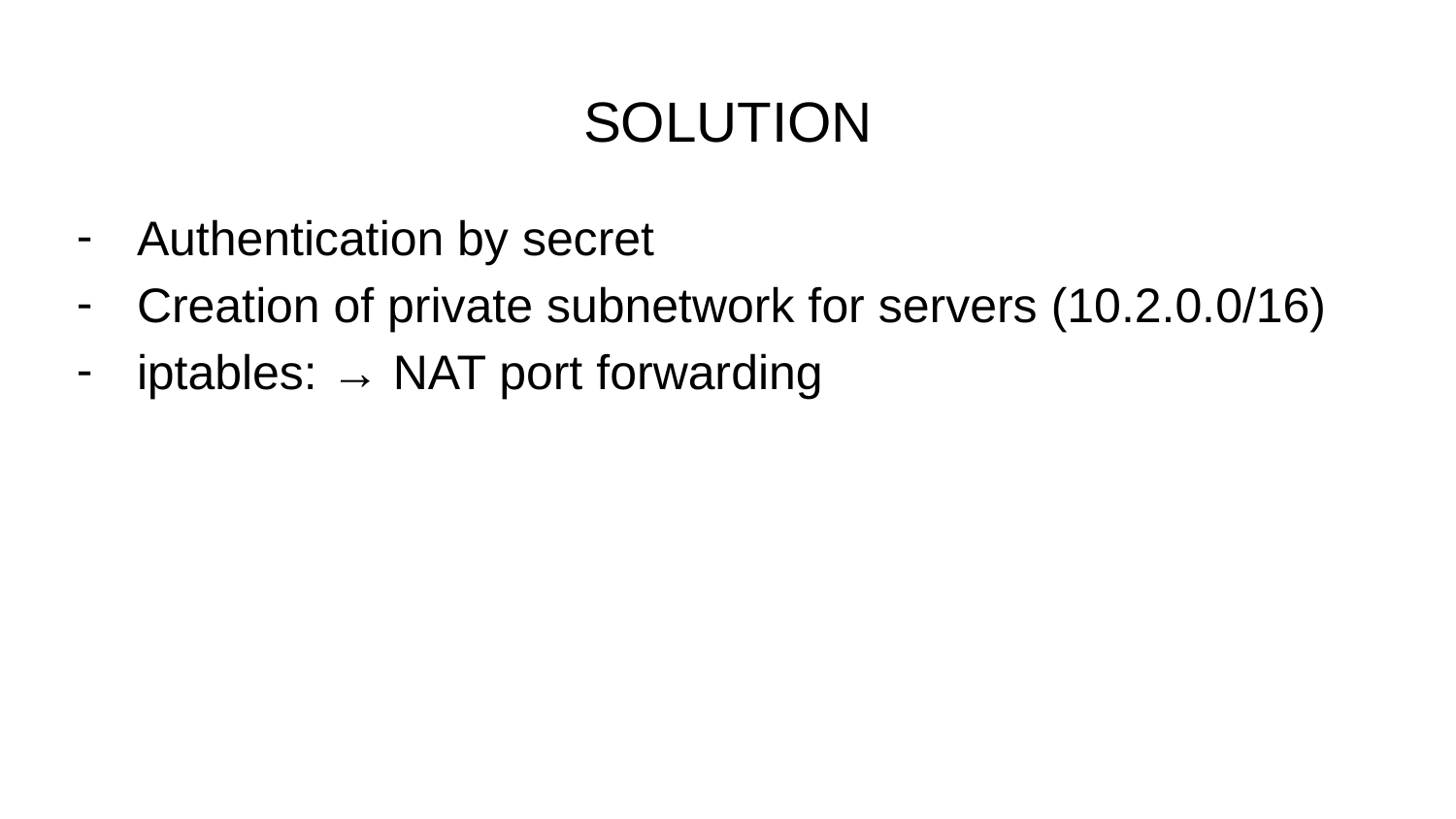

# SOLUTION
Authentication by secret
Creation of private subnetwork for servers (10.2.0.0/16)
iptables: → NAT port forwarding